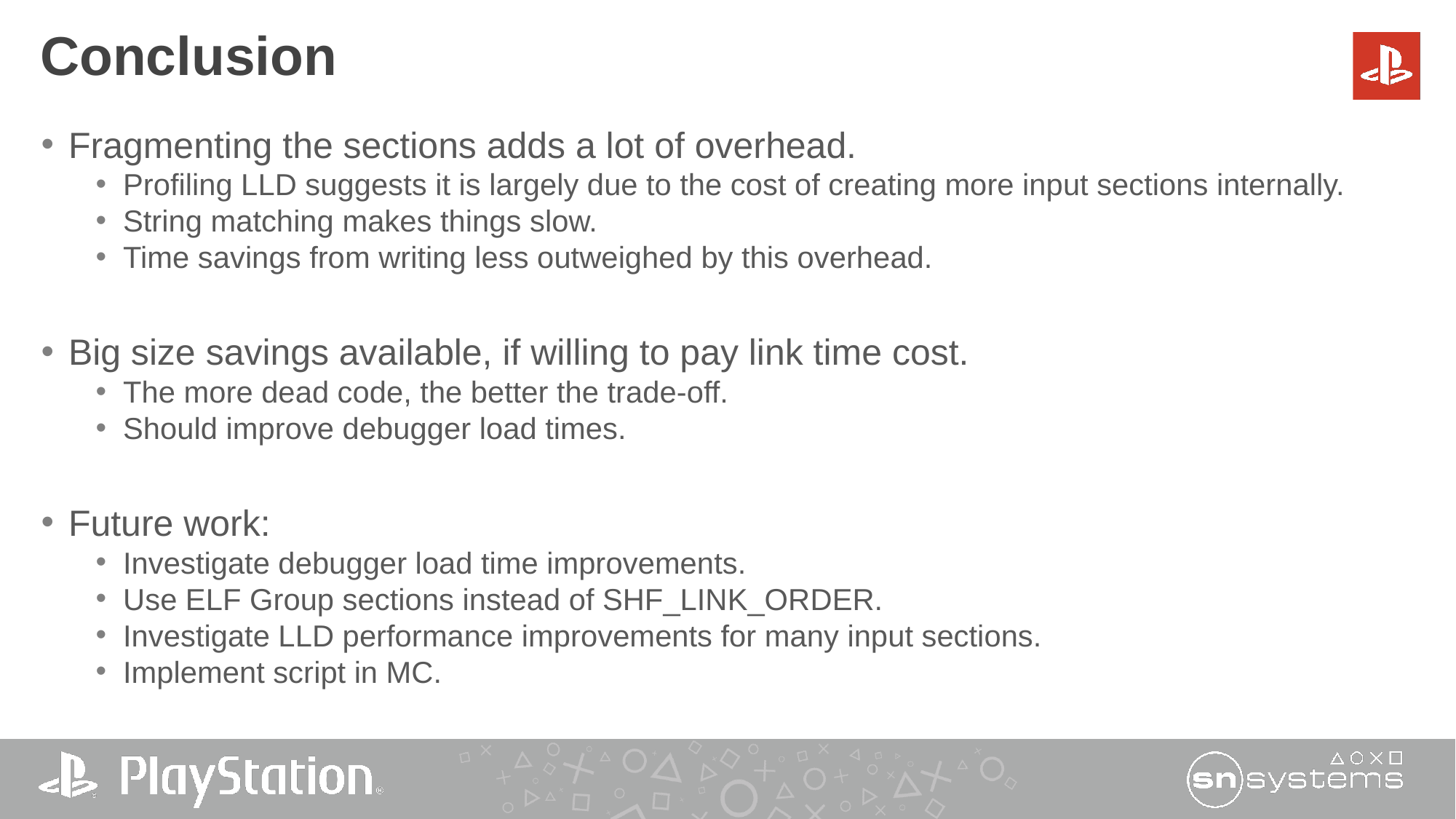

# Conclusion
Fragmenting the sections adds a lot of overhead.
Profiling LLD suggests it is largely due to the cost of creating more input sections internally.
String matching makes things slow.
Time savings from writing less outweighed by this overhead.

Big size savings available, if willing to pay link time cost.
The more dead code, the better the trade-off.
Should improve debugger load times.

Future work:
Investigate debugger load time improvements.
Use ELF Group sections instead of SHF_LINK_ORDER.
Investigate LLD performance improvements for many input sections.
Implement script in MC.